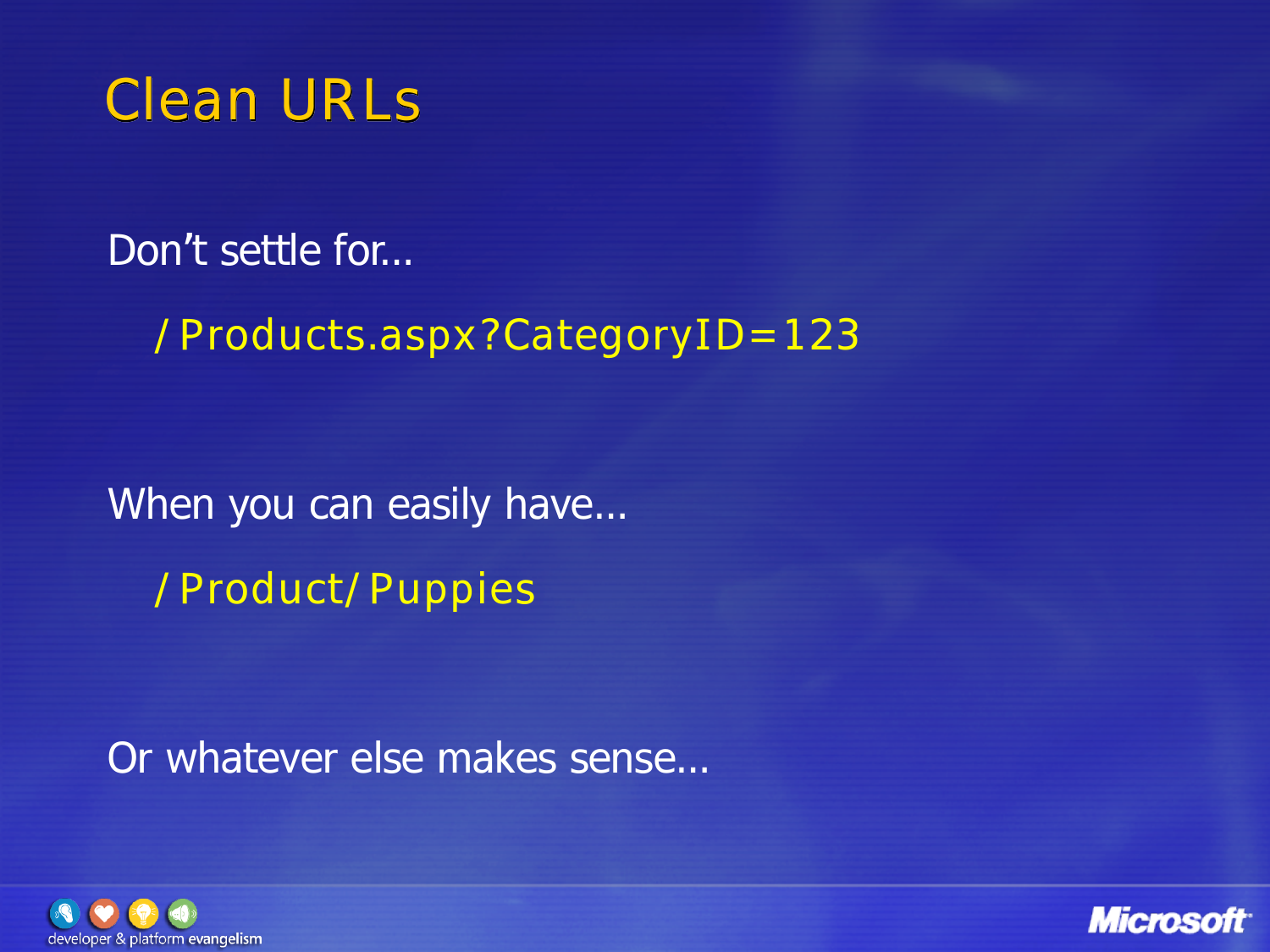

# Clean URLs
Don’t settle for…
	/Products.aspx?CategoryID=123

When you can easily have…
	/Product/Puppies

Or whatever else makes sense…